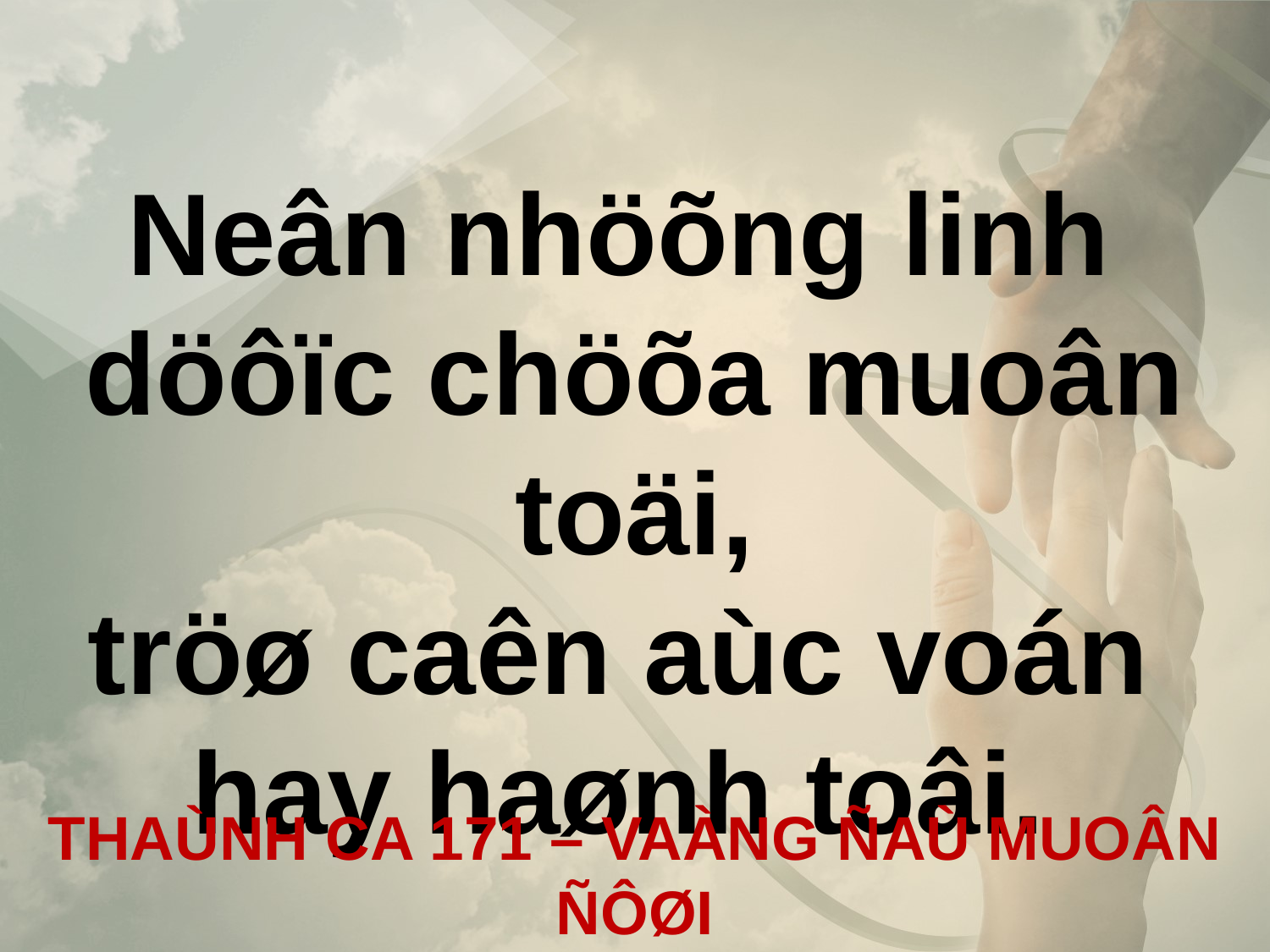

Neân nhöõng linh
döôïc chöõa muoân toäi,
tröø caên aùc voán
hay haønh toâi.
THAÙNH CA 171 – VAÀNG ÑAÙ MUOÂN ÑÔØI